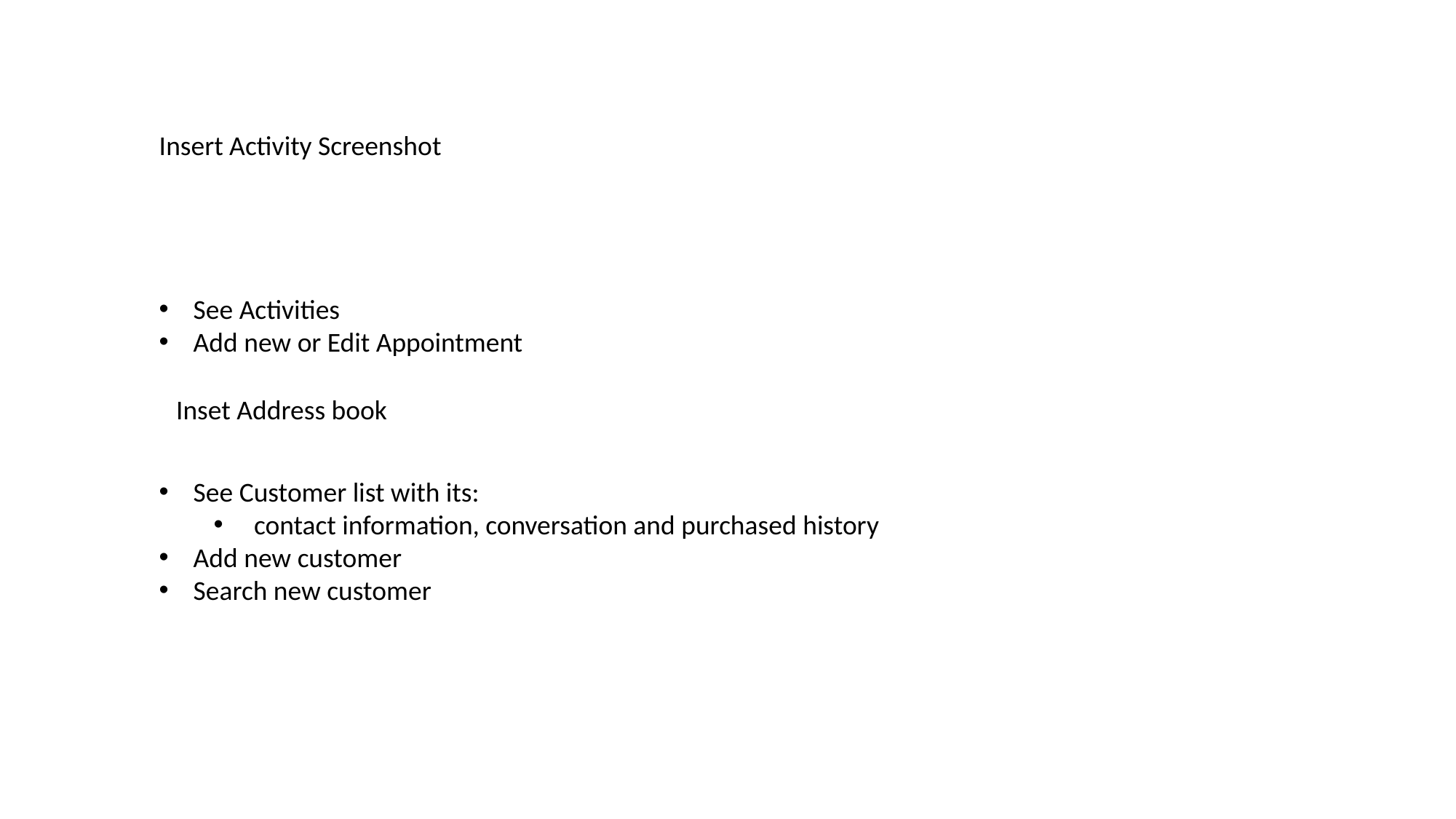

Insert Activity Screenshot

See Activities
Add new or Edit Appointment
Inset Address book
See Customer list with its:
 contact information, conversation and purchased history
Add new customer
Search new customer